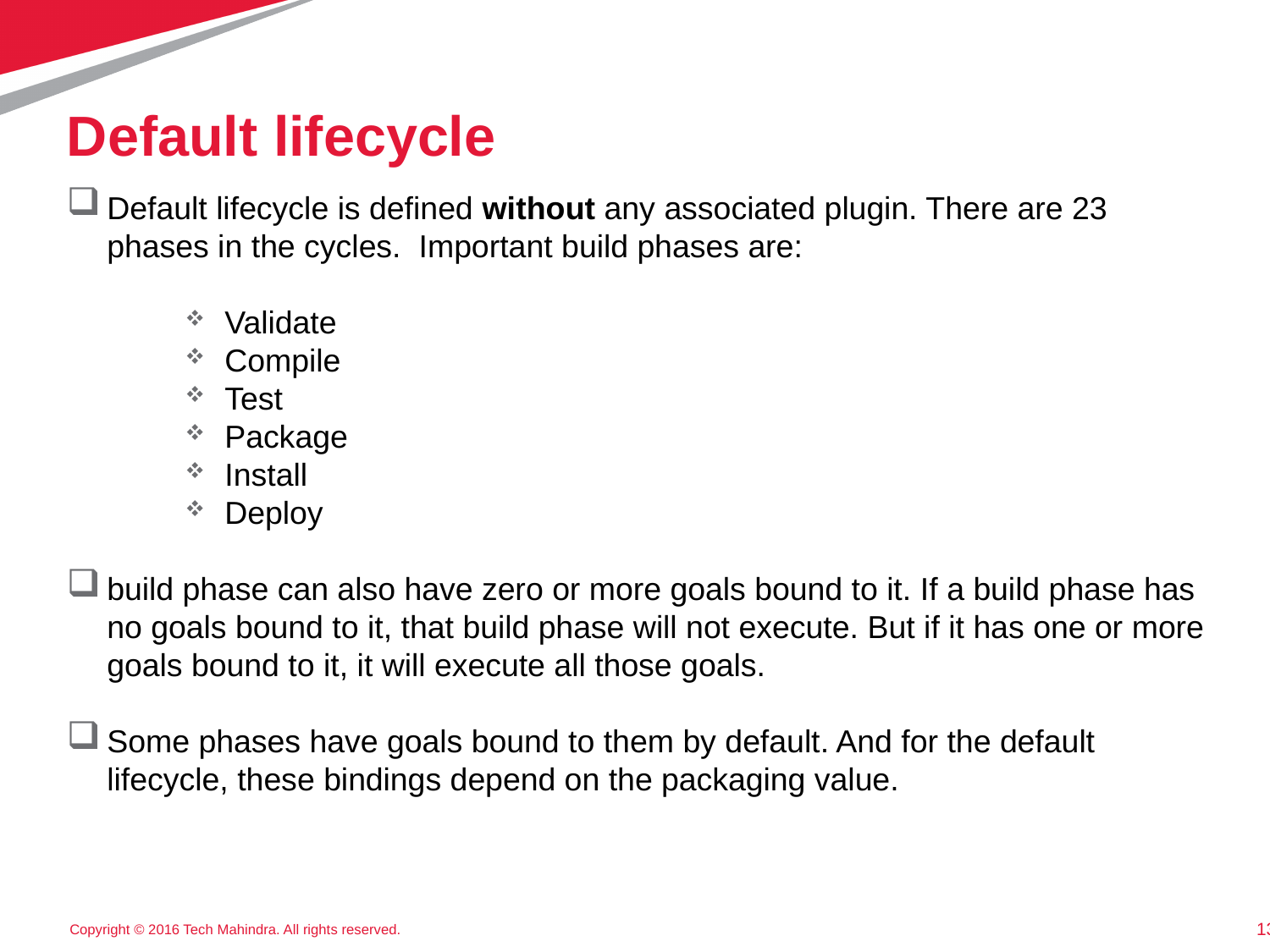

# Default lifecycle
Default lifecycle is defined without any associated plugin. There are 23 phases in the cycles.  Important build phases are:

Validate
Compile
Test
Package
Install
Deploy

build phase can also have zero or more goals bound to it. If a build phase has no goals bound to it, that build phase will not execute. But if it has one or more goals bound to it, it will execute all those goals.

Some phases have goals bound to them by default. And for the default lifecycle, these bindings depend on the packaging value.